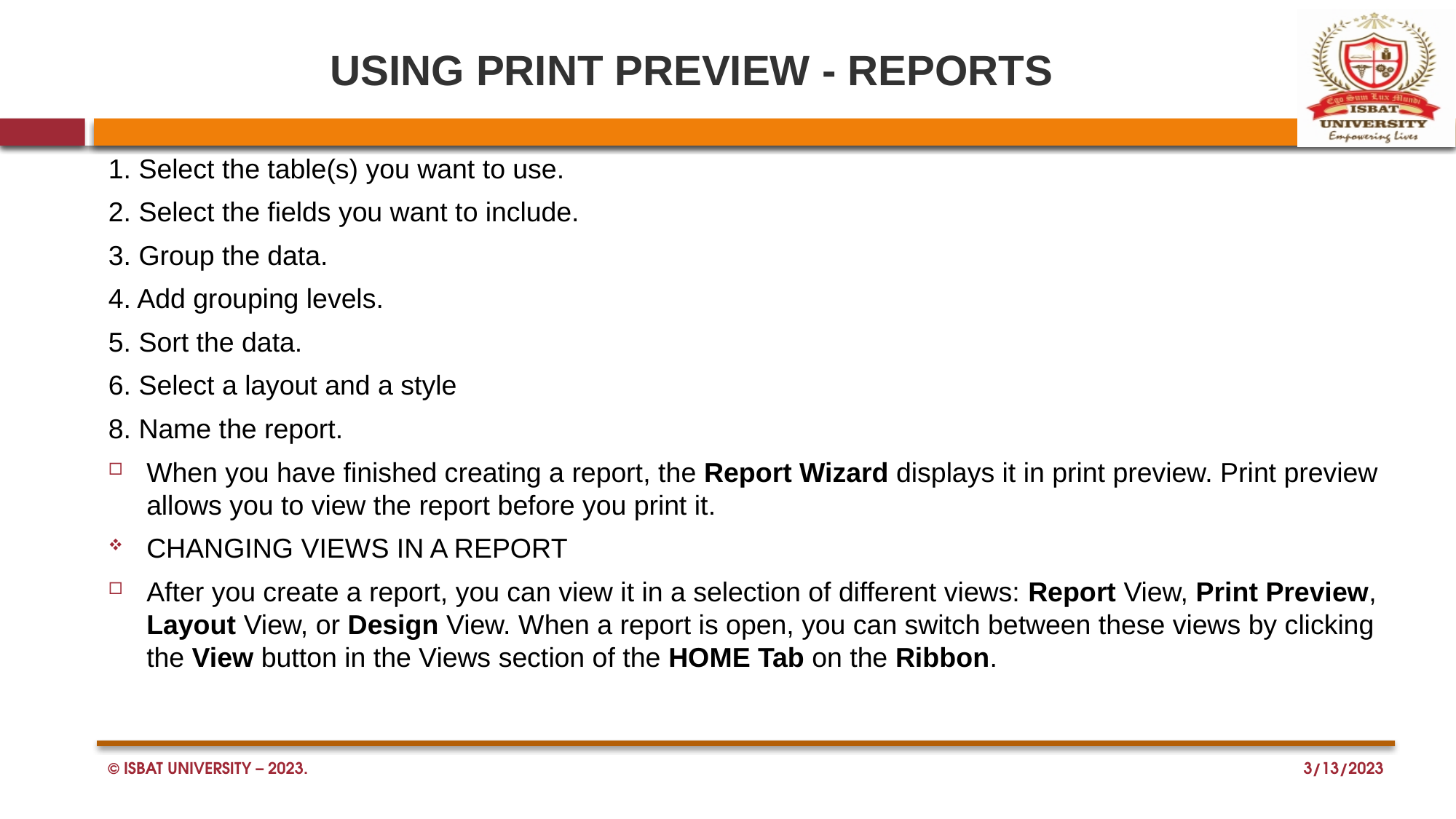

# USING PRINT PREVIEW - REPORTS
1. Select the table(s) you want to use.
2. Select the fields you want to include.
3. Group the data.
4. Add grouping levels.
5. Sort the data.
6. Select a layout and a style
8. Name the report.
When you have finished creating a report, the Report Wizard displays it in print preview. Print preview allows you to view the report before you print it.
CHANGING VIEWS IN A REPORT
After you create a report, you can view it in a selection of different views: Report View, Print Preview, Layout View, or Design View. When a report is open, you can switch between these views by clicking the View button in the Views section of the HOME Tab on the Ribbon.